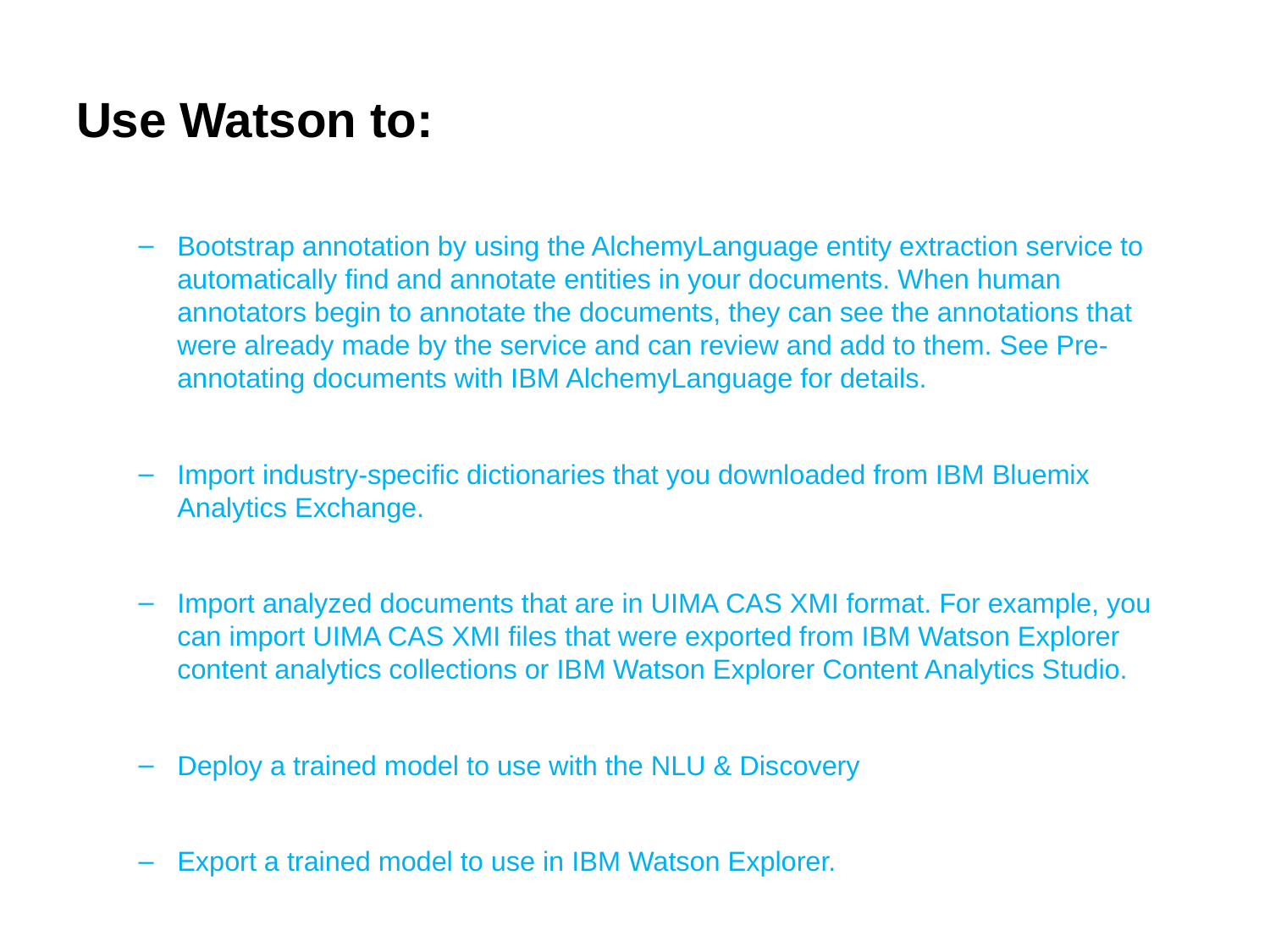

# Use Watson to:
Bootstrap annotation by using the AlchemyLanguage entity extraction service to automatically find and annotate entities in your documents. When human annotators begin to annotate the documents, they can see the annotations that were already made by the service and can review and add to them. See Pre-annotating documents with IBM AlchemyLanguage for details.

Import industry-specific dictionaries that you downloaded from IBM Bluemix Analytics Exchange.

Import analyzed documents that are in UIMA CAS XMI format. For example, you can import UIMA CAS XMI files that were exported from IBM Watson Explorer content analytics collections or IBM Watson Explorer Content Analytics Studio.

Deploy a trained model to use with the NLU & Discovery

Export a trained model to use in IBM Watson Explorer.